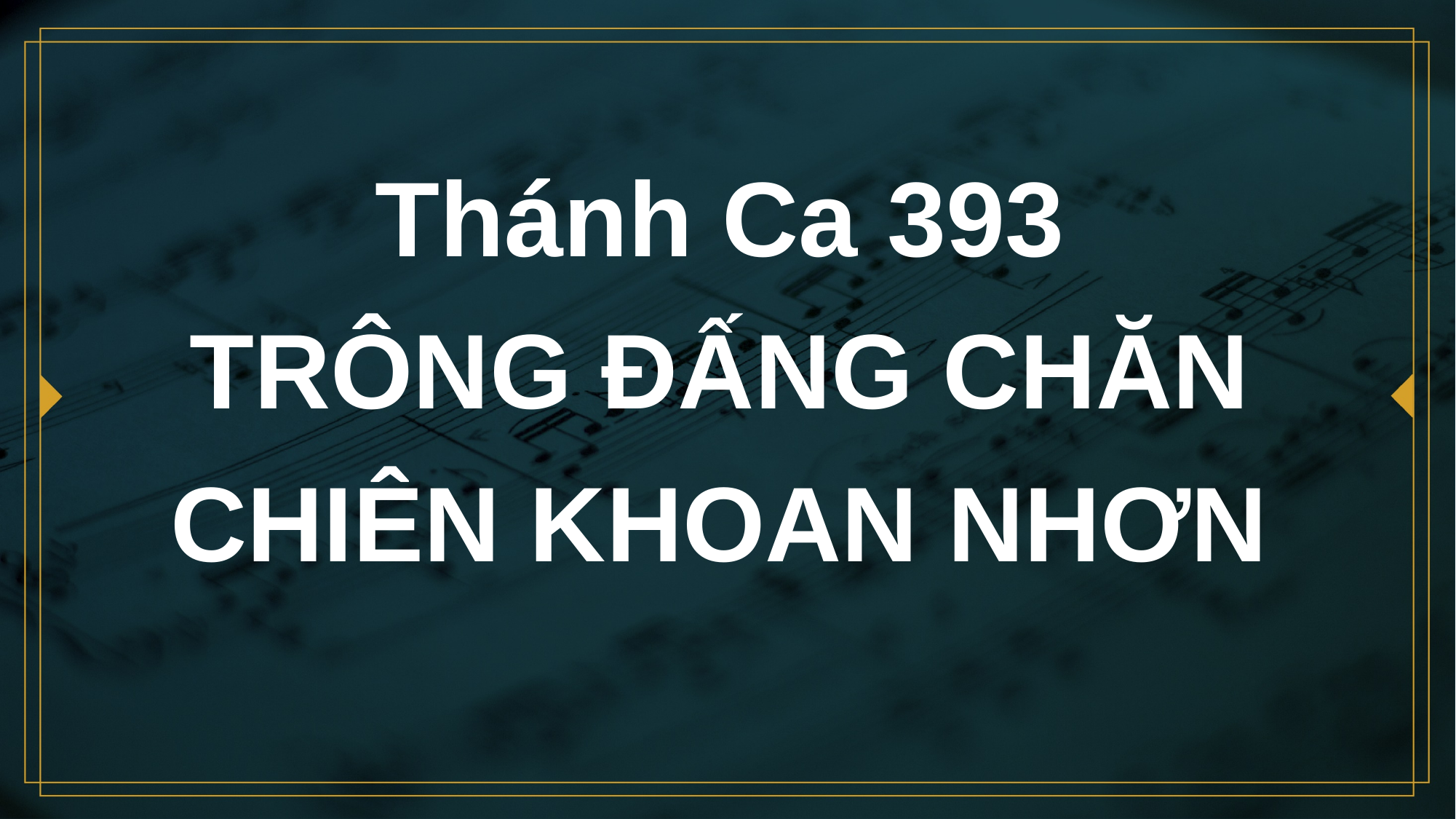

# Thánh Ca 393 TRÔNG ĐẤNG CHĂN CHIÊN KHOAN NHƠN